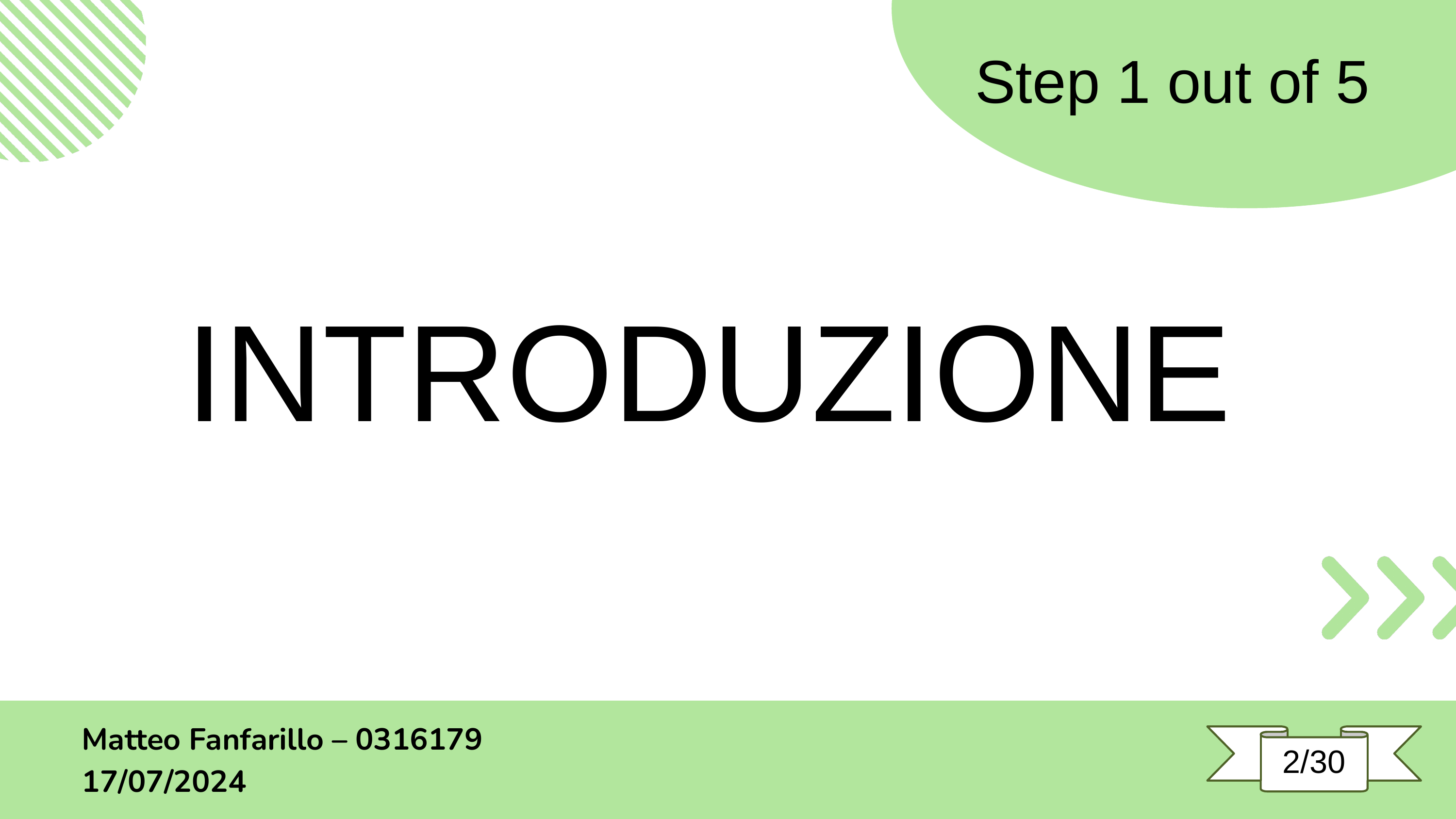

Step 1 out of 5

INTRODUZIONE

Matteo Fanfarillo – 0316179
17/07/2024
2/30